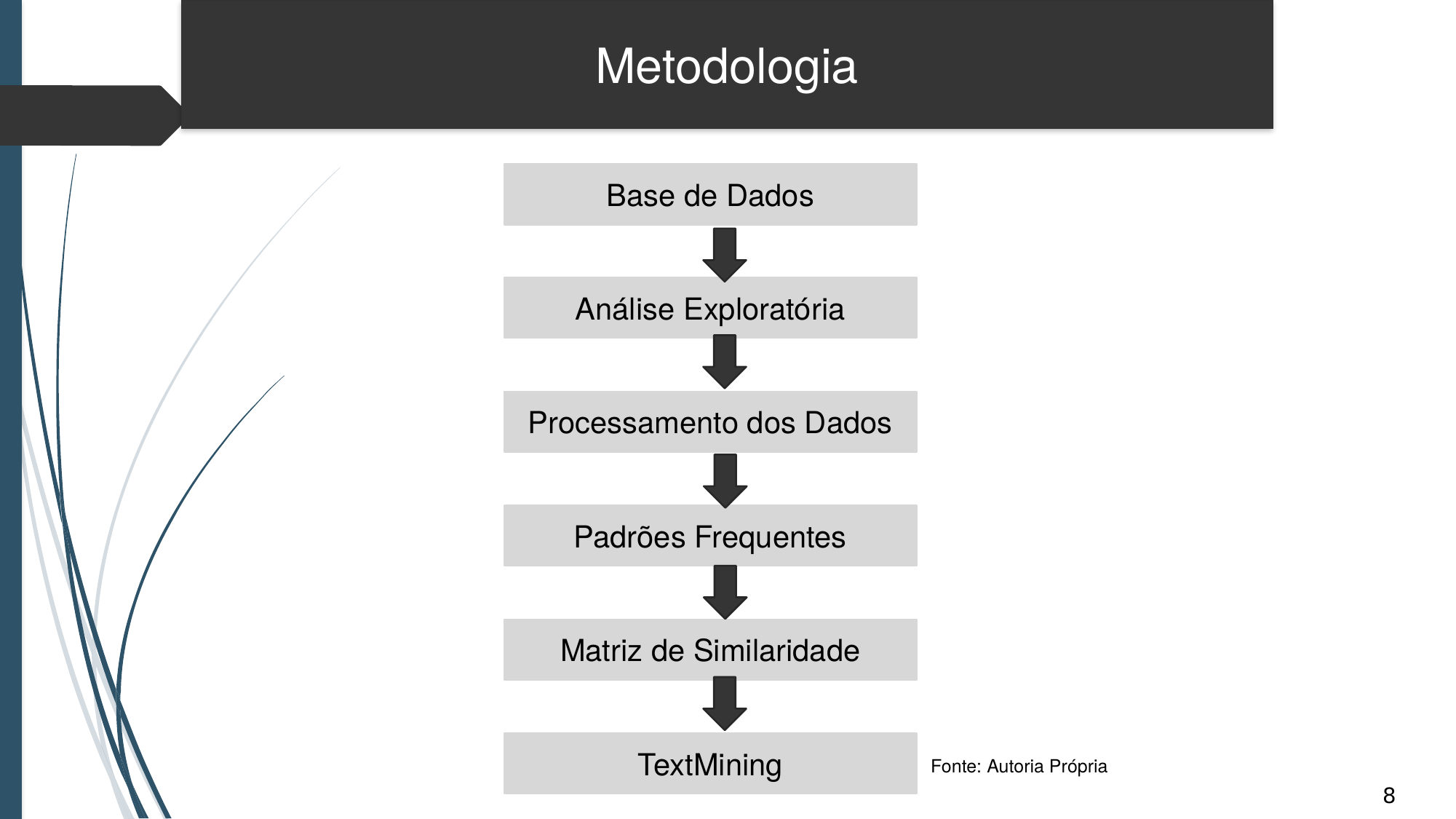

Metodologia
Base de Dados

Análise Exploratória

Processamento dos Dados

Padrões Frequentes

Matriz de Similaridade

TextMining
Fonte: Autoria Própria